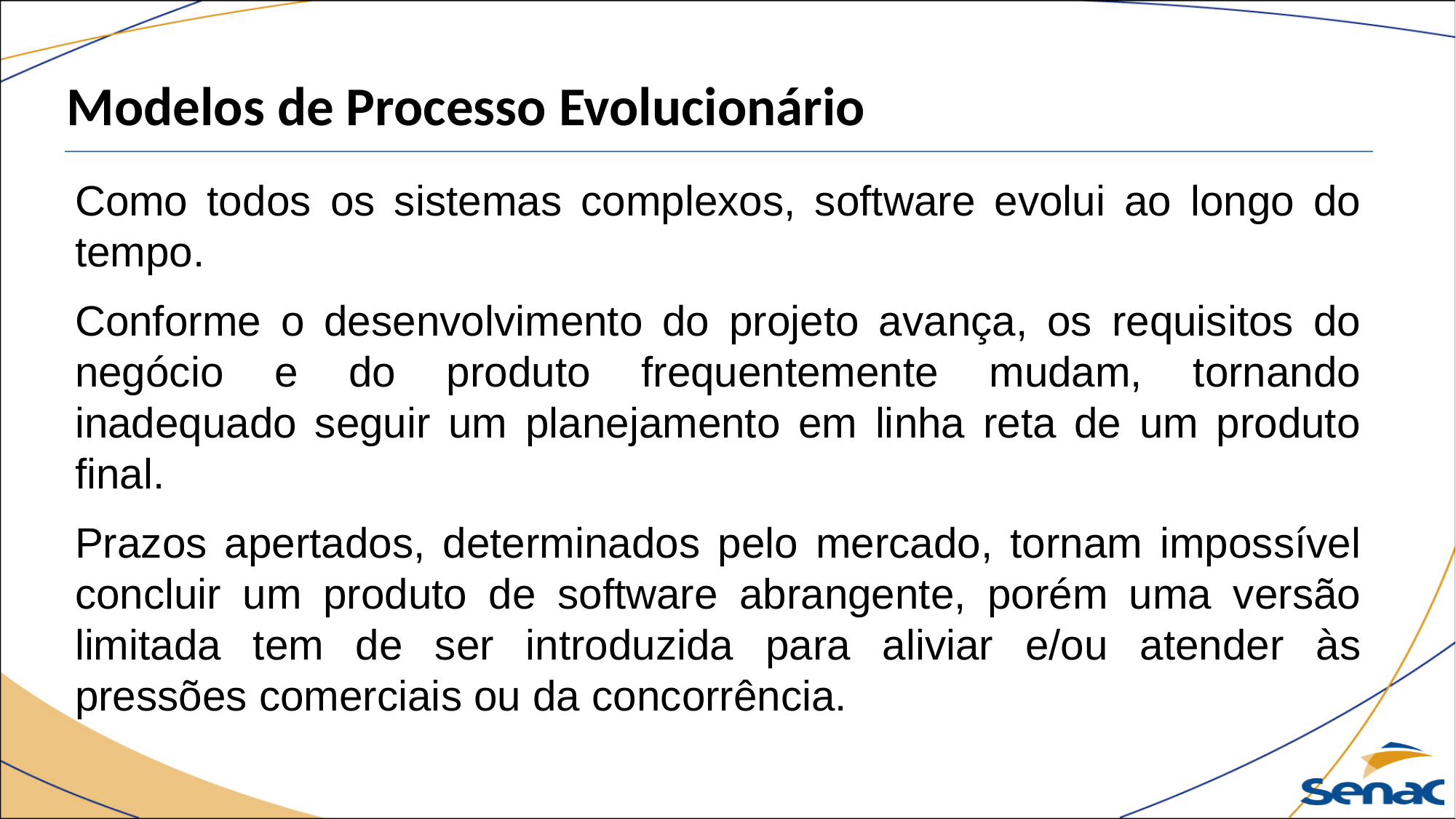

Modelos de Processo Evolucionário
Como todos os sistemas complexos, software evolui ao longo do tempo.

Conforme o desenvolvimento do projeto avança, os requisitos do negócio e do produto frequentemente mudam, tornando inadequado seguir um planejamento em linha reta de um produto final.

Prazos apertados, determinados pelo mercado, tornam impossível concluir um produto de software abrangente, porém uma versão limitada tem de ser introduzida para aliviar e/ou atender às pressões comerciais ou da concorrência.